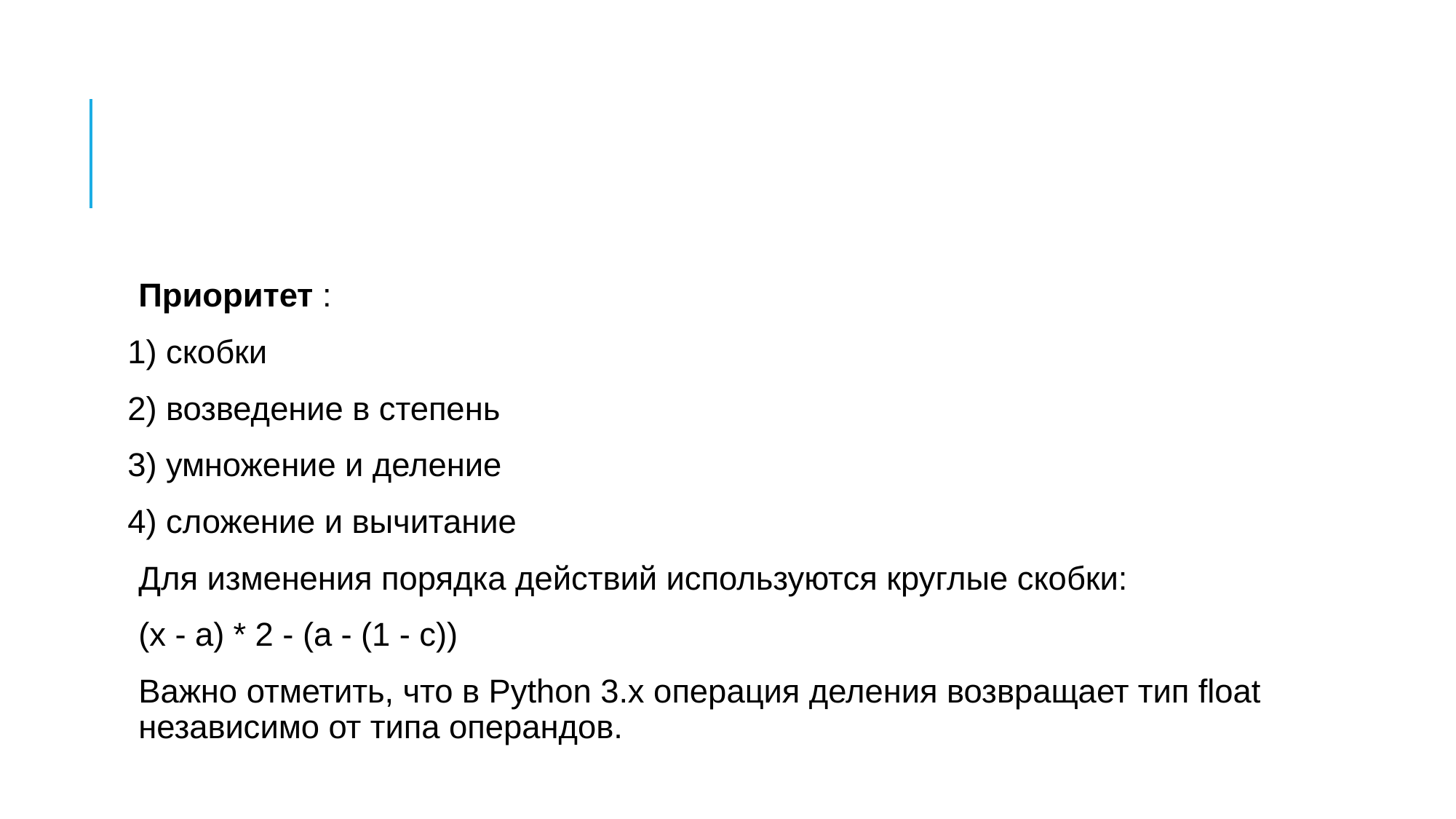

#
Приоритет :
1) скобки
2) возведение в степень
3) умножение и деление
4) сложение и вычитание
Для изменения порядка действий используются круглые скобки:
(x - a) * 2 - (a - (1 - c))
Важно отметить, что в Python 3.x операция деления возвращает тип float независимо от типа операндов.